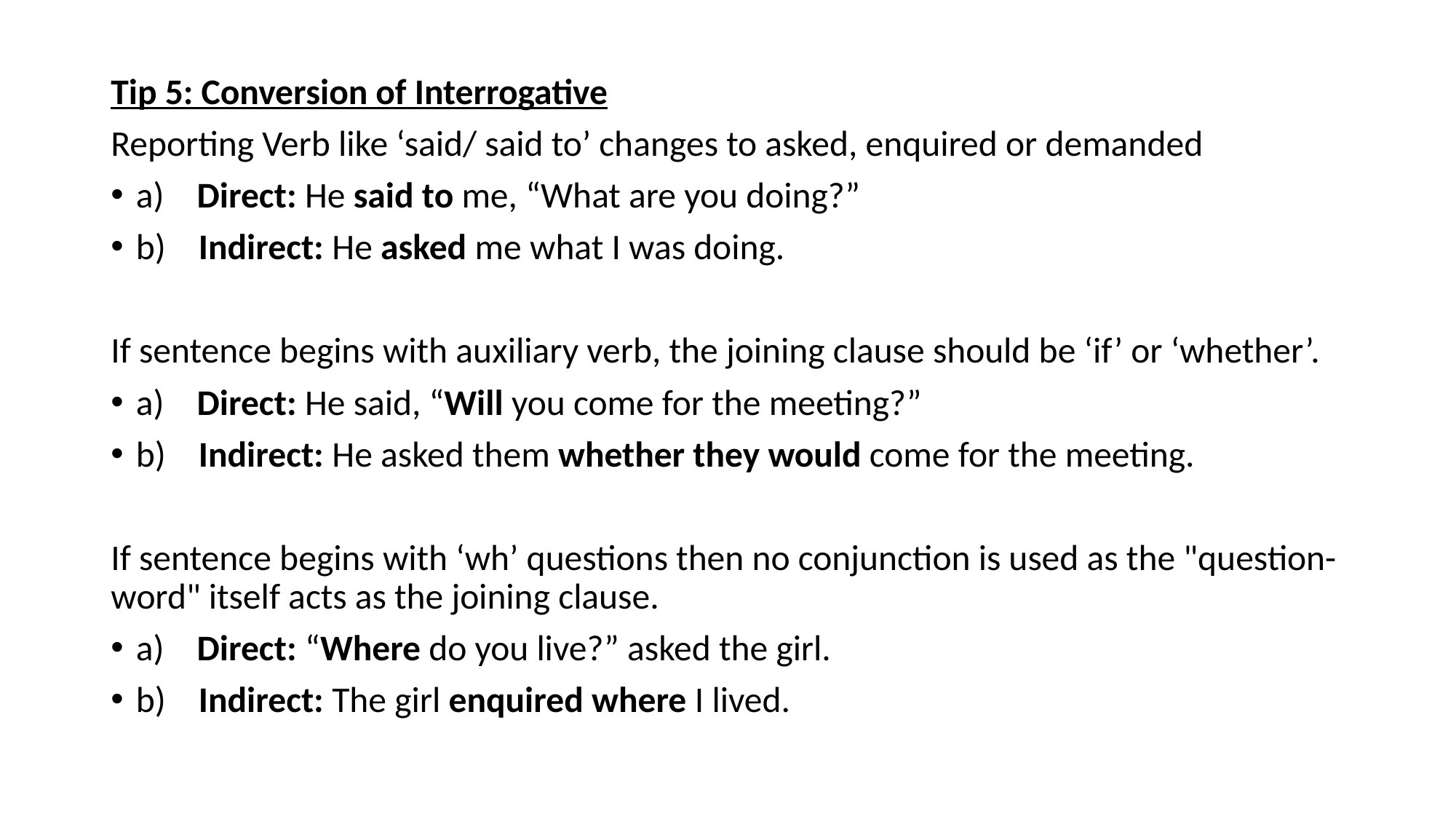

Tip 5: Conversion of Interrogative
Reporting Verb like ‘said/ said to’ changes to asked, enquired or demanded
a)    Direct: He said to me, “What are you doing?”
b)    Indirect: He asked me what I was doing.

If sentence begins with auxiliary verb, the joining clause should be ‘if’ or ‘whether’.
a)    Direct: He said, “Will you come for the meeting?”
b)    Indirect: He asked them whether they would come for the meeting.

If sentence begins with ‘wh’ questions then no conjunction is used as the "question-word" itself acts as the joining clause.
a)    Direct: “Where do you live?” asked the girl.
b)    Indirect: The girl enquired where I lived.